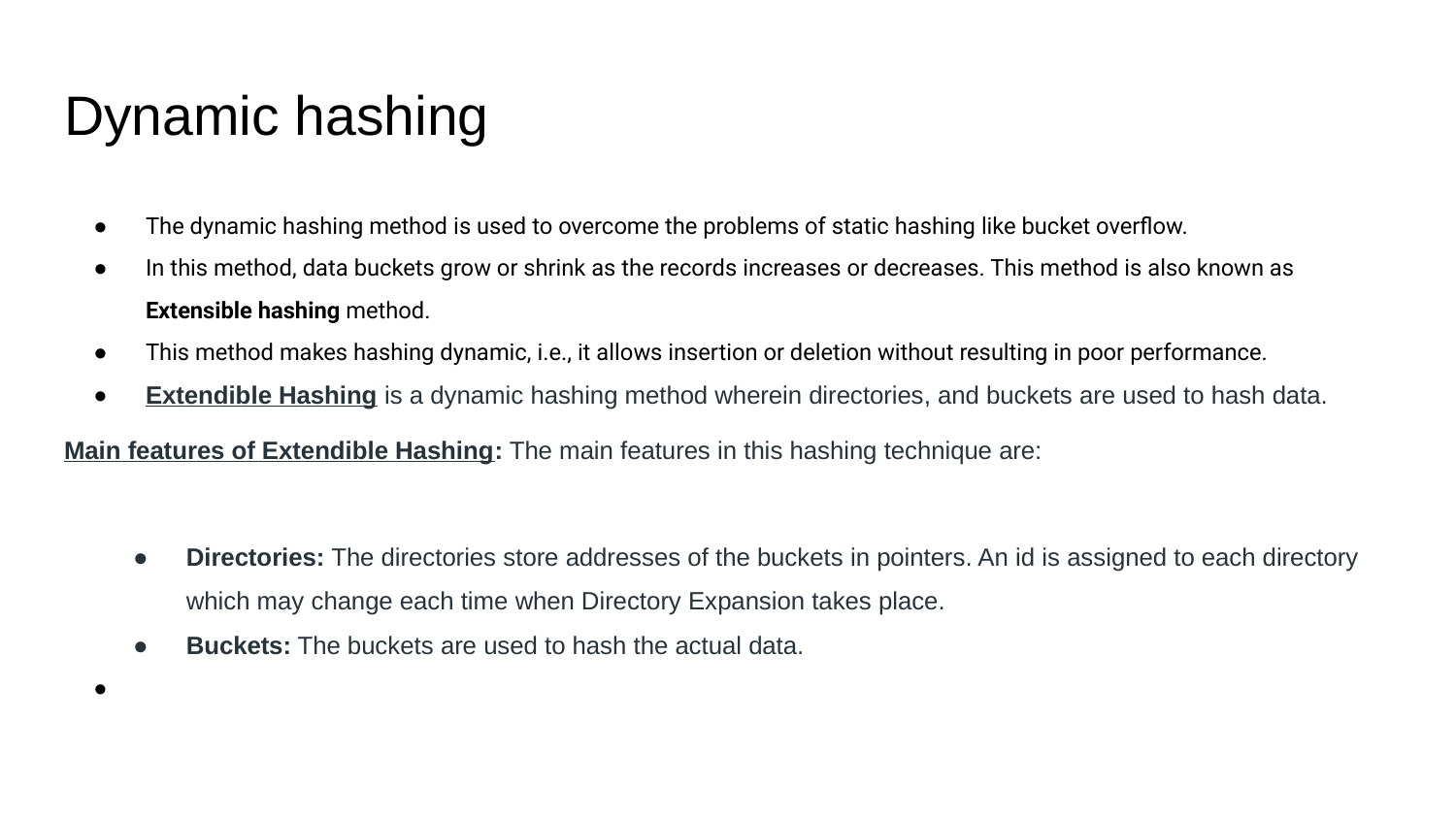

# Dynamic hashing
The dynamic hashing method is used to overcome the problems of static hashing like bucket overflow.
In this method, data buckets grow or shrink as the records increases or decreases. This method is also known as Extensible hashing method.
This method makes hashing dynamic, i.e., it allows insertion or deletion without resulting in poor performance.
Extendible Hashing is a dynamic hashing method wherein directories, and buckets are used to hash data.
Main features of Extendible Hashing: The main features in this hashing technique are:

Directories: The directories store addresses of the buckets in pointers. An id is assigned to each directory which may change each time when Directory Expansion takes place.
Buckets: The buckets are used to hash the actual data.